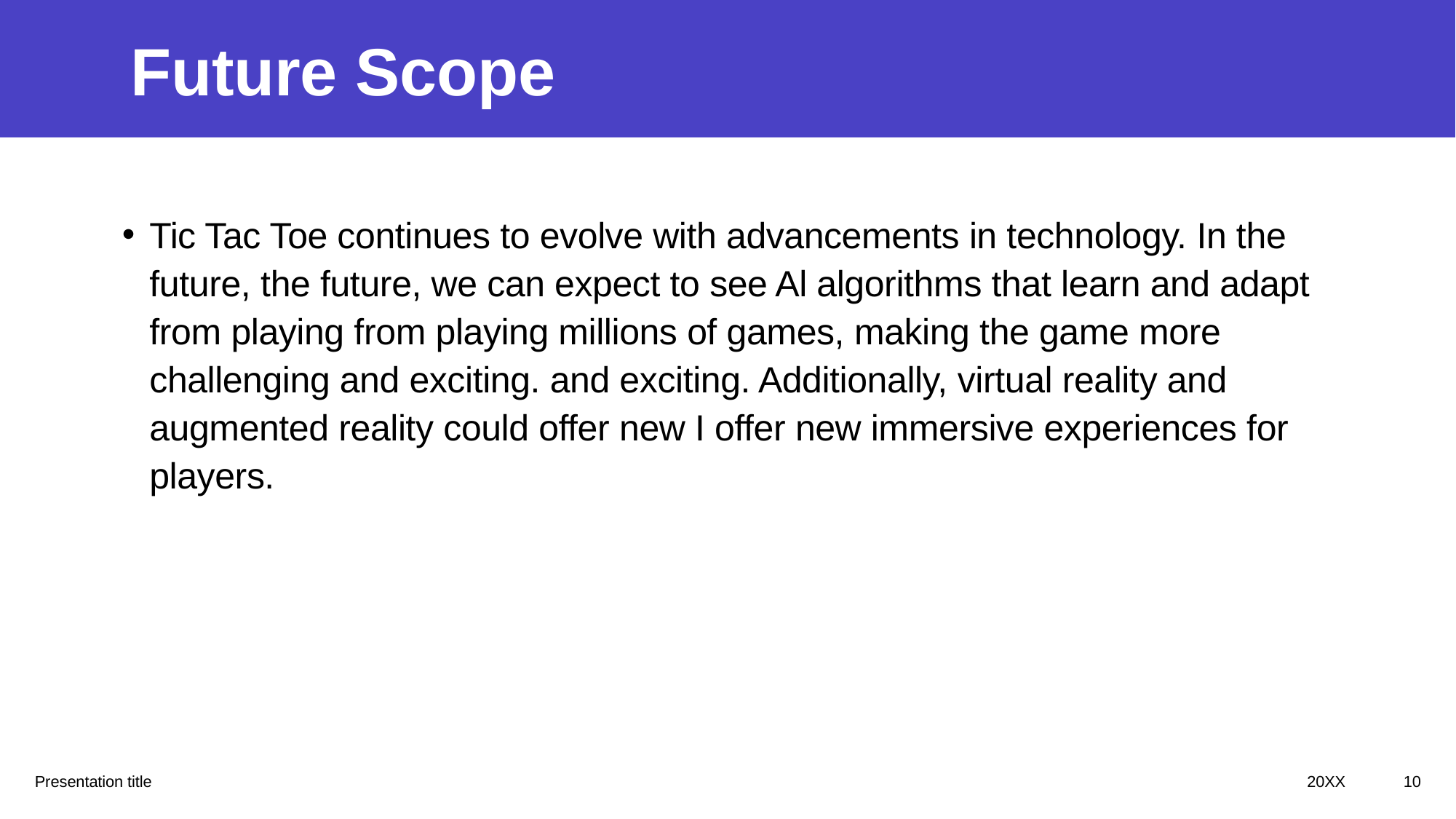

# Future Scope
Tic Tac Toe continues to evolve with advancements in technology. In the future, the future, we can expect to see Al algorithms that learn and adapt from playing from playing millions of games, making the game more challenging and exciting. and exciting. Additionally, virtual reality and augmented reality could offer new I offer new immersive experiences for players.
20XX
Presentation title
10